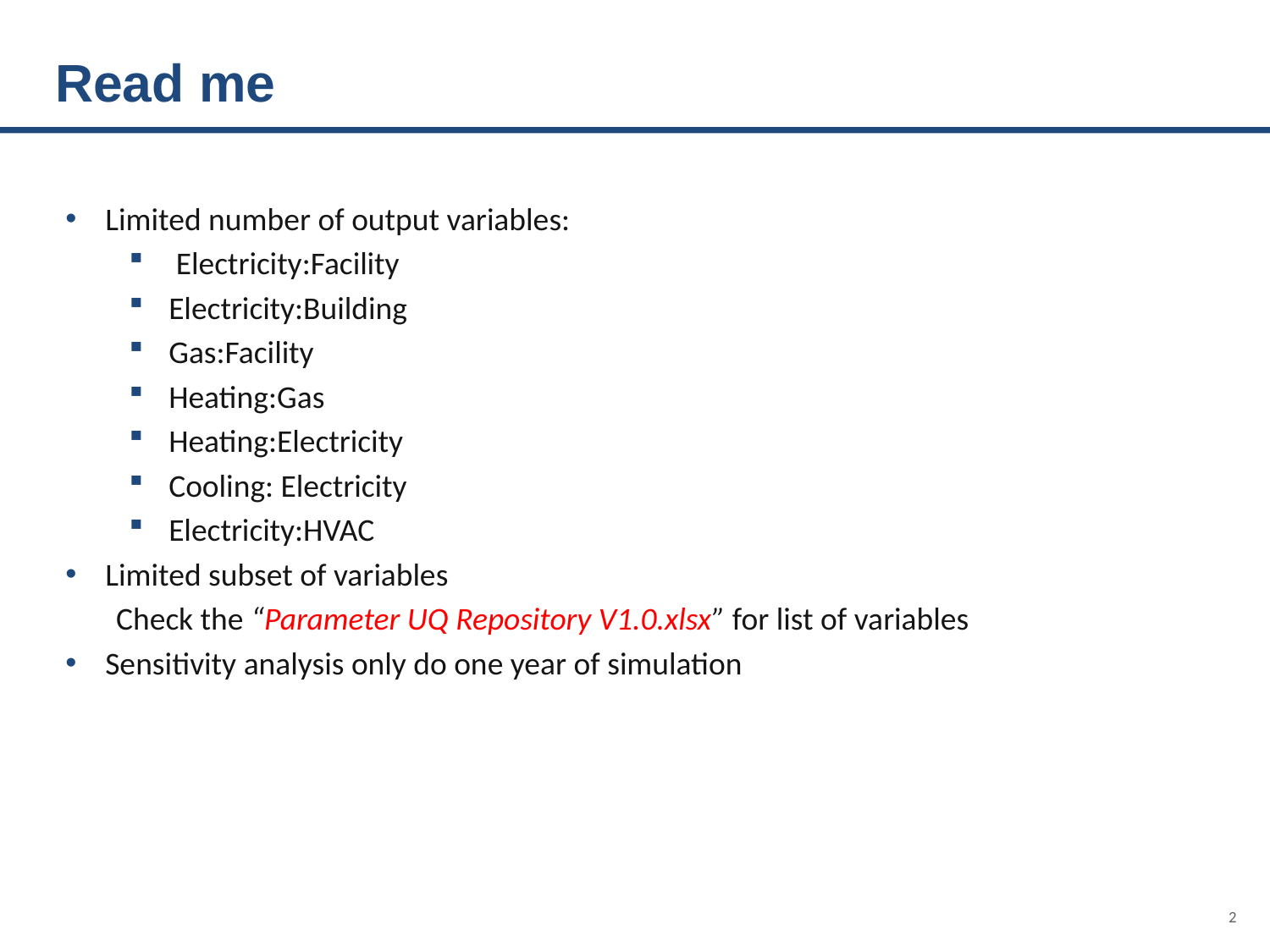

# Read me

Limited number of output variables:
 Electricity:Facility
Electricity:Building
Gas:Facility
Heating:Gas
Heating:Electricity
Cooling: Electricity
Electricity:HVAC
Limited subset of variables
       Check the “Parameter UQ Repository V1.0.xlsx” for list of variables
Sensitivity analysis only do one year of simulation
2